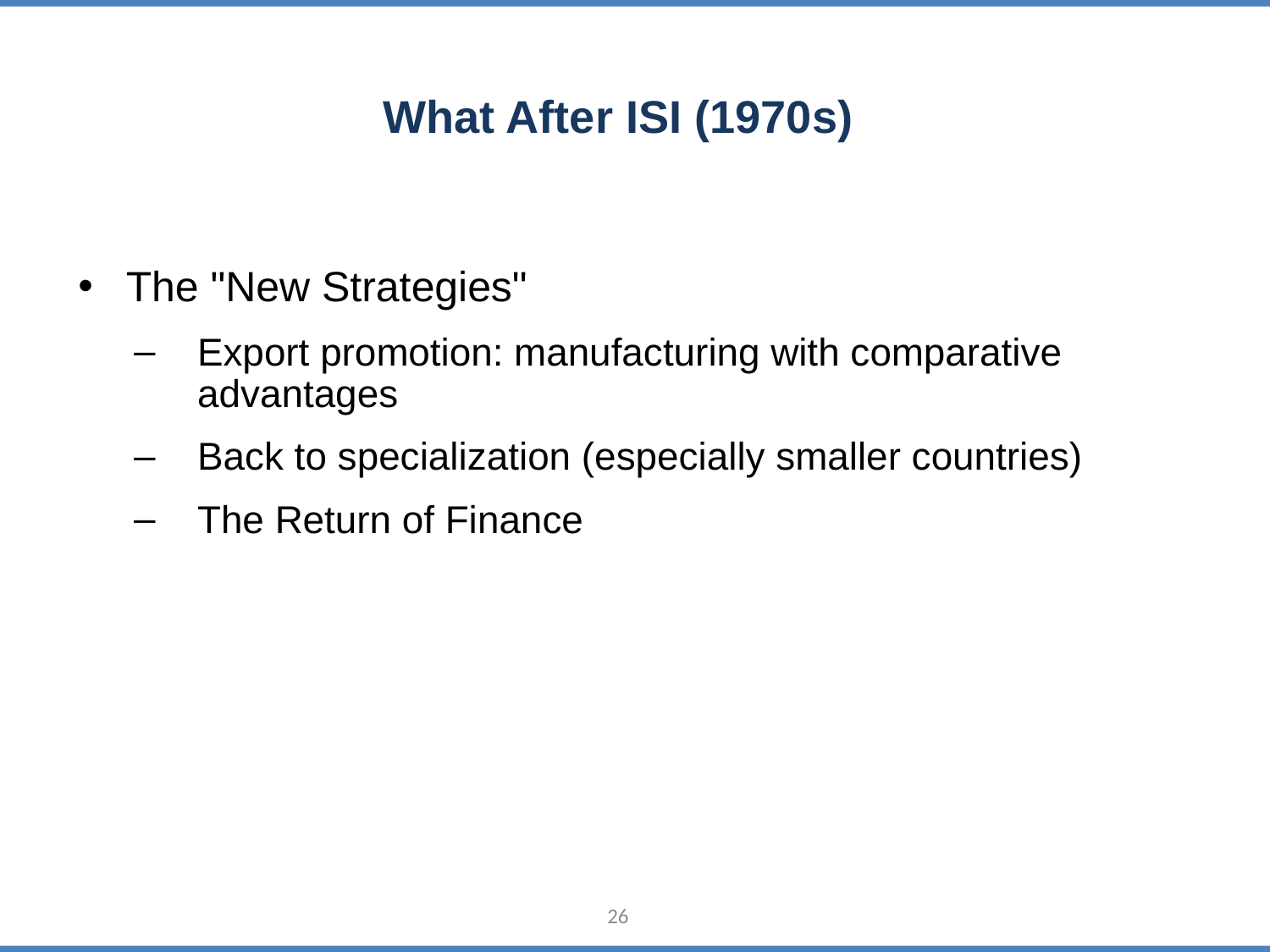

# What After ISI (1970s)
The "New Strategies"
Export promotion: manufacturing with comparative advantages
Back to specialization (especially smaller countries)
The Return of Finance

26